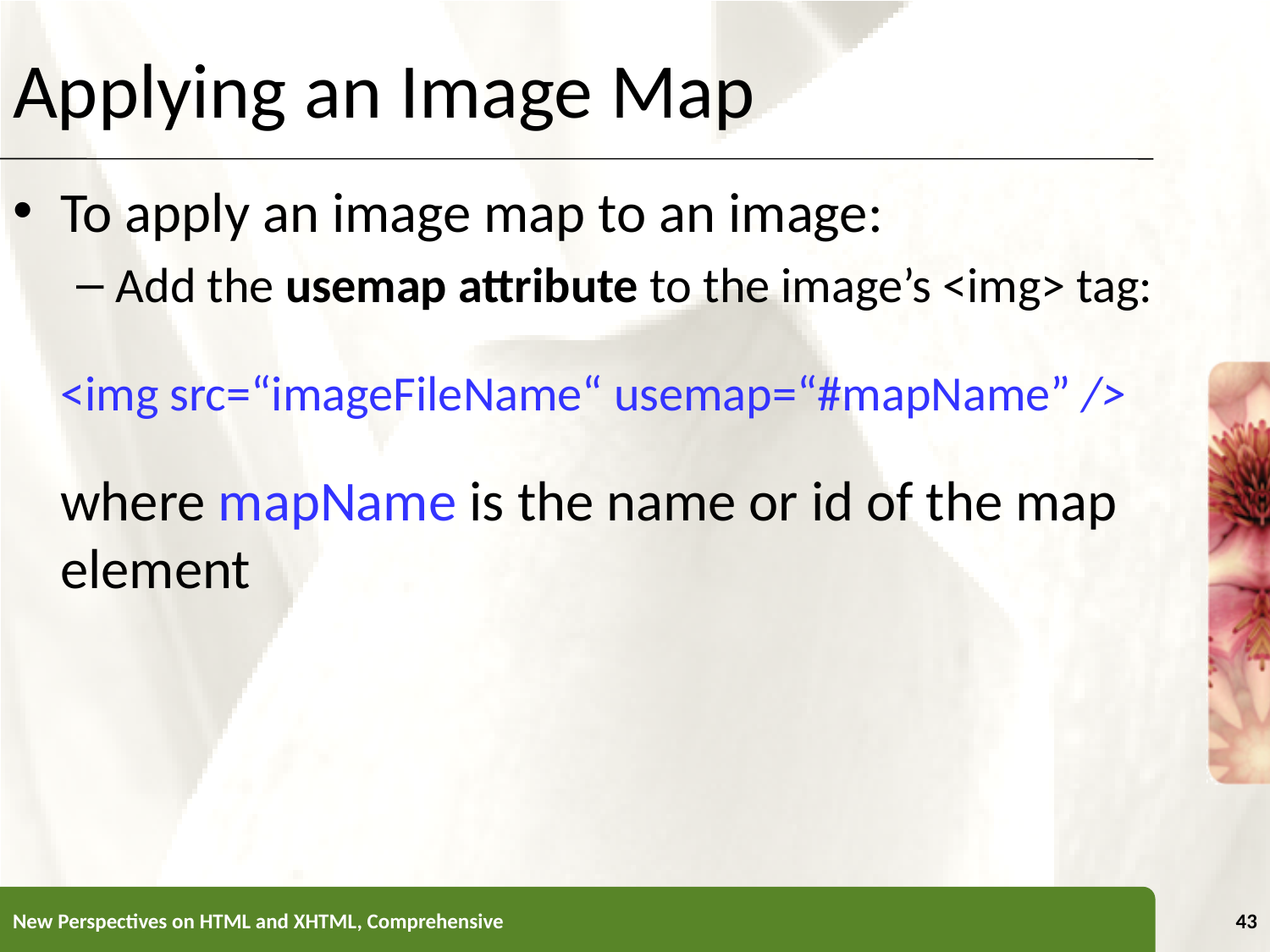

Applying an Image Map
To apply an image map to an image:
Add the usemap attribute to the image’s <img> tag:
	<img src=“imageFileName“ usemap=“#mapName” />
	where mapName is the name or id of the map element

New Perspectives on HTML and XHTML, Comprehensive
43